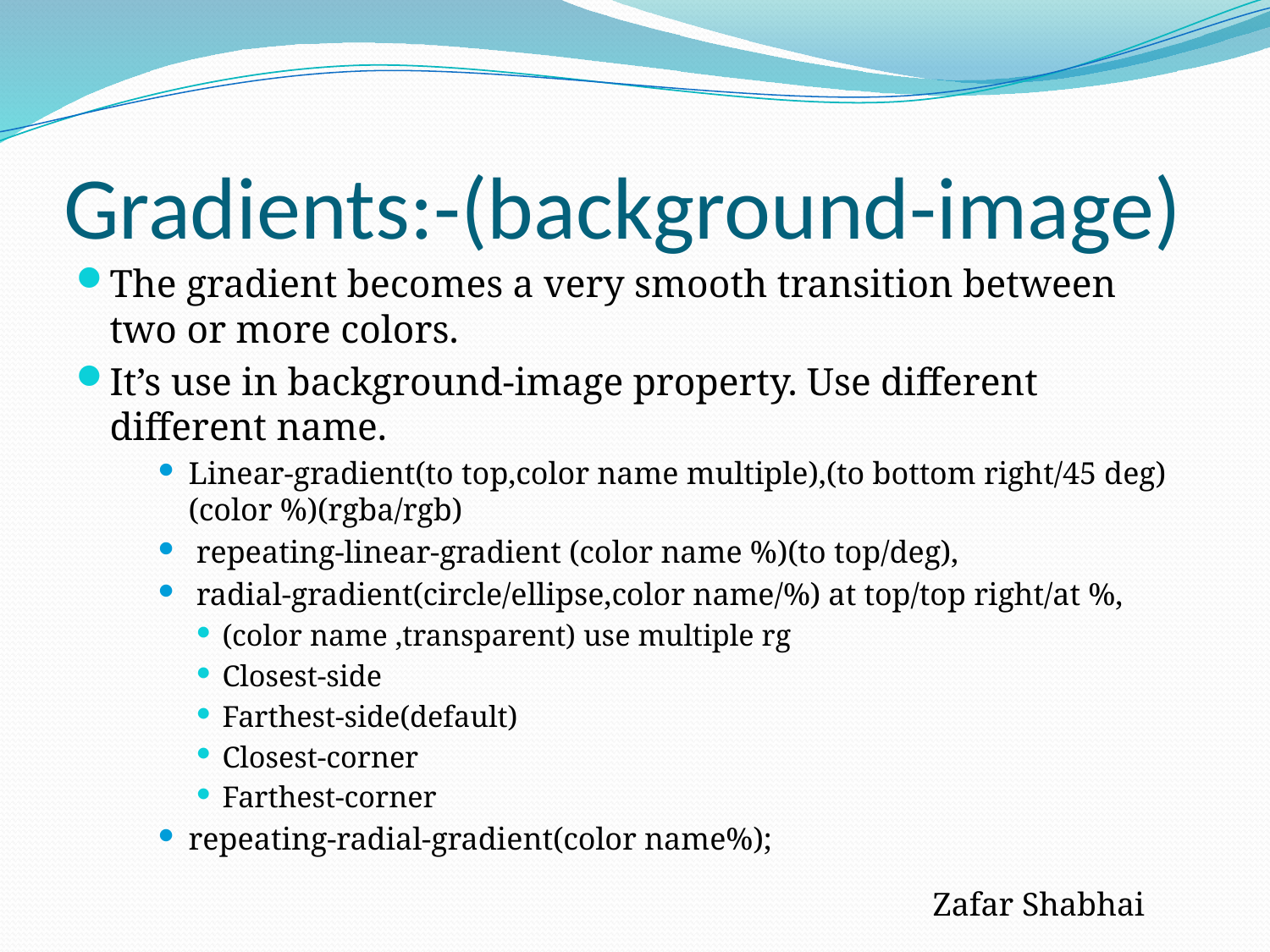

# Gradients:-(background-image)
The gradient becomes a very smooth transition between two or more colors.
It’s use in background-image property. Use different different name.
Linear-gradient(to top,color name multiple),(to bottom right/45 deg)(color %)(rgba/rgb)
 repeating-linear-gradient (color name %)(to top/deg),
 radial-gradient(circle/ellipse,color name/%) at top/top right/at %,
(color name ,transparent) use multiple rg
Closest-side
Farthest-side(default)
Closest-corner
Farthest-corner
repeating-radial-gradient(color name%);

Zafar Shabhai